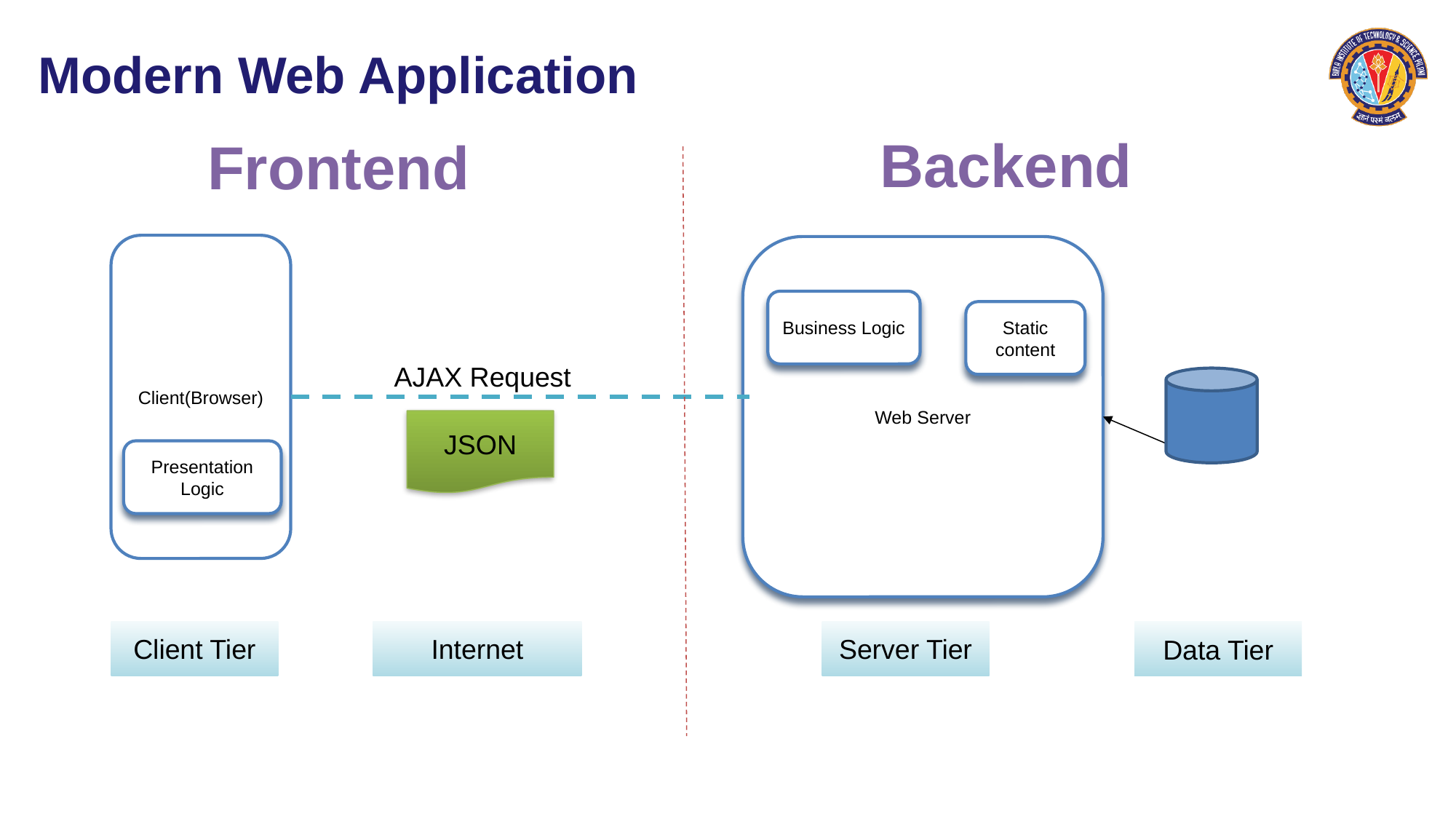

# Modern Web Application
Backend
Frontend
Client(Browser)
Web Server
Business Logic
Static content
AJAX Request

JSON
Presentation Logic
Client Tier
Internet
Server Tier
Data Tier